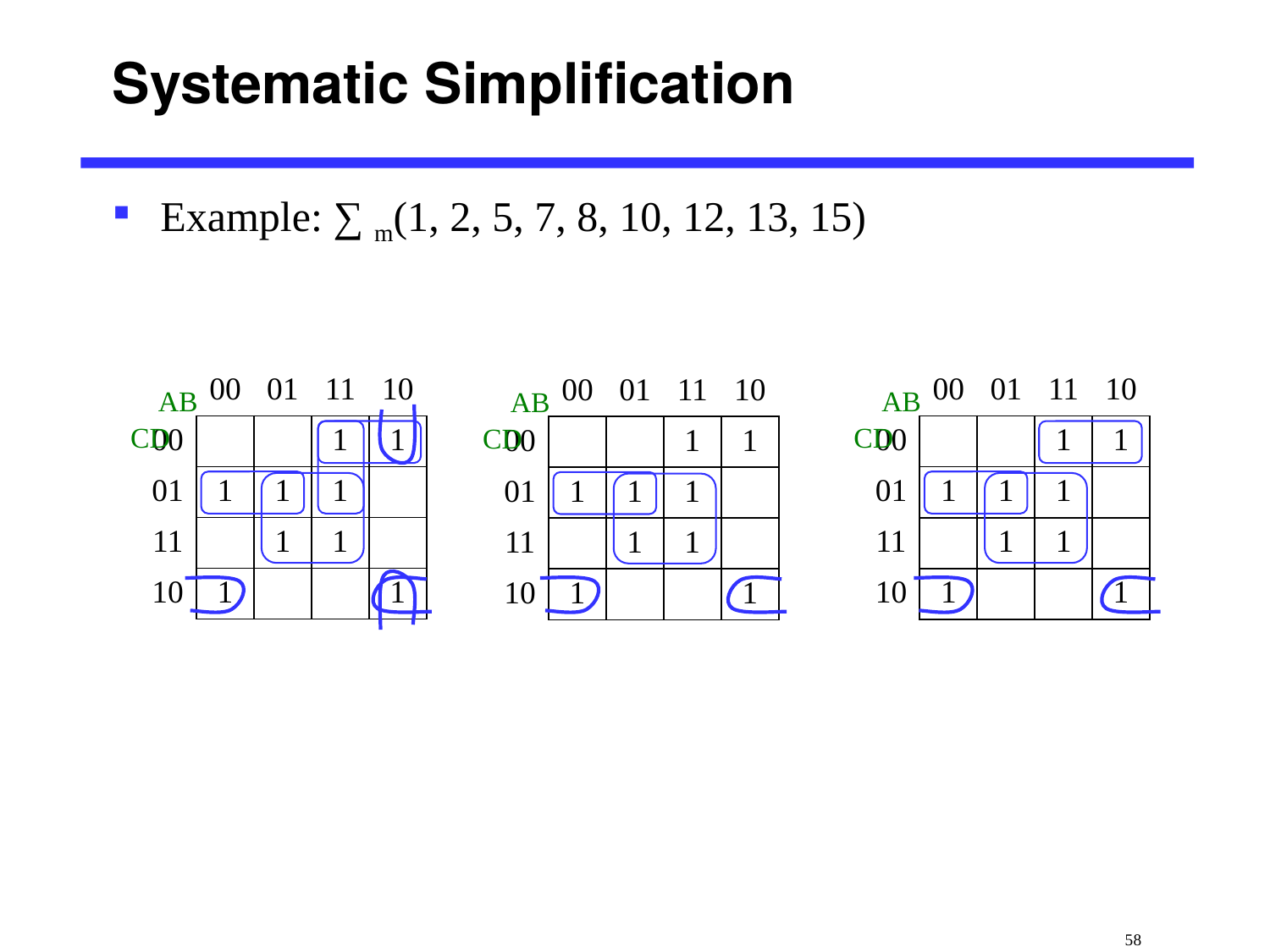

# Systematic Simplification
Example: ∑ m(1, 2, 5, 7, 8, 10, 12, 13, 15)
AB
CD
AB
CD
AB
CD
|  | 00 | 01 | 11 | 10 |
| --- | --- | --- | --- | --- |
| 00 |  |  | 1 | 1 |
| 01 | 1 | 1 | 1 |  |
| 11 |  | 1 | 1 |  |
| 10 | 1 |  |  | 1 |
|  | 00 | 01 | 11 | 10 |
| --- | --- | --- | --- | --- |
| 00 |  |  | 1 | 1 |
| 01 | 1 | 1 | 1 |  |
| 11 |  | 1 | 1 |  |
| 10 | 1 |  |  | 1 |
|  | 00 | 01 | 11 | 10 |
| --- | --- | --- | --- | --- |
| 00 |  |  | 1 | 1 |
| 01 | 1 | 1 | 1 |  |
| 11 |  | 1 | 1 |  |
| 10 | 1 |  |  | 1 |

                           58